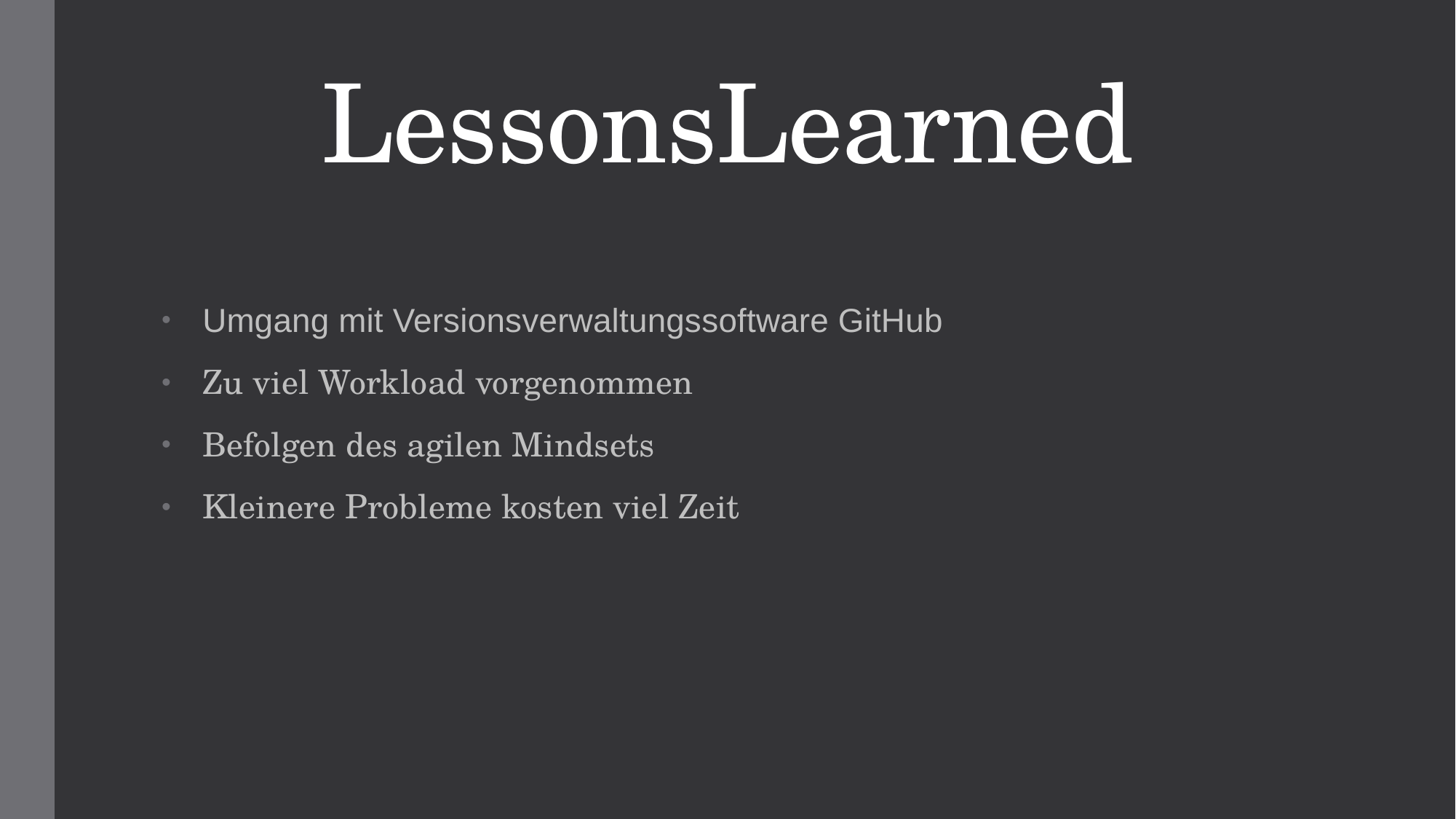

# LessonsLearned

Umgang mit Versionsverwaltungssoftware GitHub
Zu viel Workload vorgenommen
Befolgen des agilen Mindsets
Kleinere Probleme kosten viel Zeit